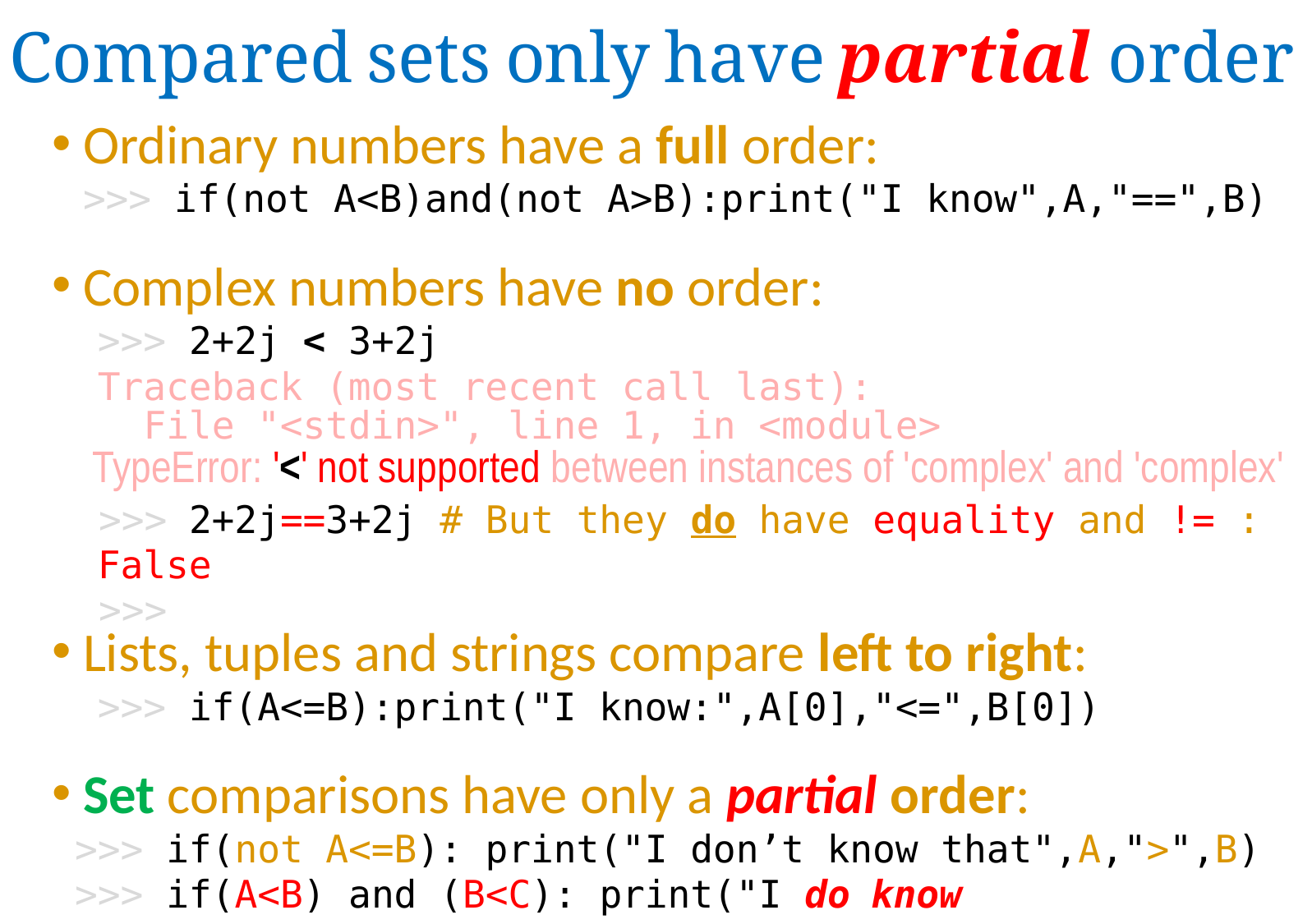

# Compared sets only have partial order
Ordinary numbers have a full order:
>>> if(not A<B)and(not A>B):print("I know",A,"==",B)
Complex numbers have no order:
  >>> 2+2j < 3+2j
  Traceback (most recent call last):
    File "<stdin>", line 1, in <module>
    TypeError: '<' not supported between instances of 'complex' and 'complex'
  >>> 2+2j==3+2j # But they do have equality and != :
  False
Lists, tuples and strings compare left to right:
  >>> if(A<=B):print("I know:",A[0],"<=",B[0])
Set comparisons have only a partial order:
 >>> if(not A<=B): print("I don’t know that",A,">",B)
 >>> if(A<B) and (B<C): print("I do know  that",A,"<",C)
>>>

>>>